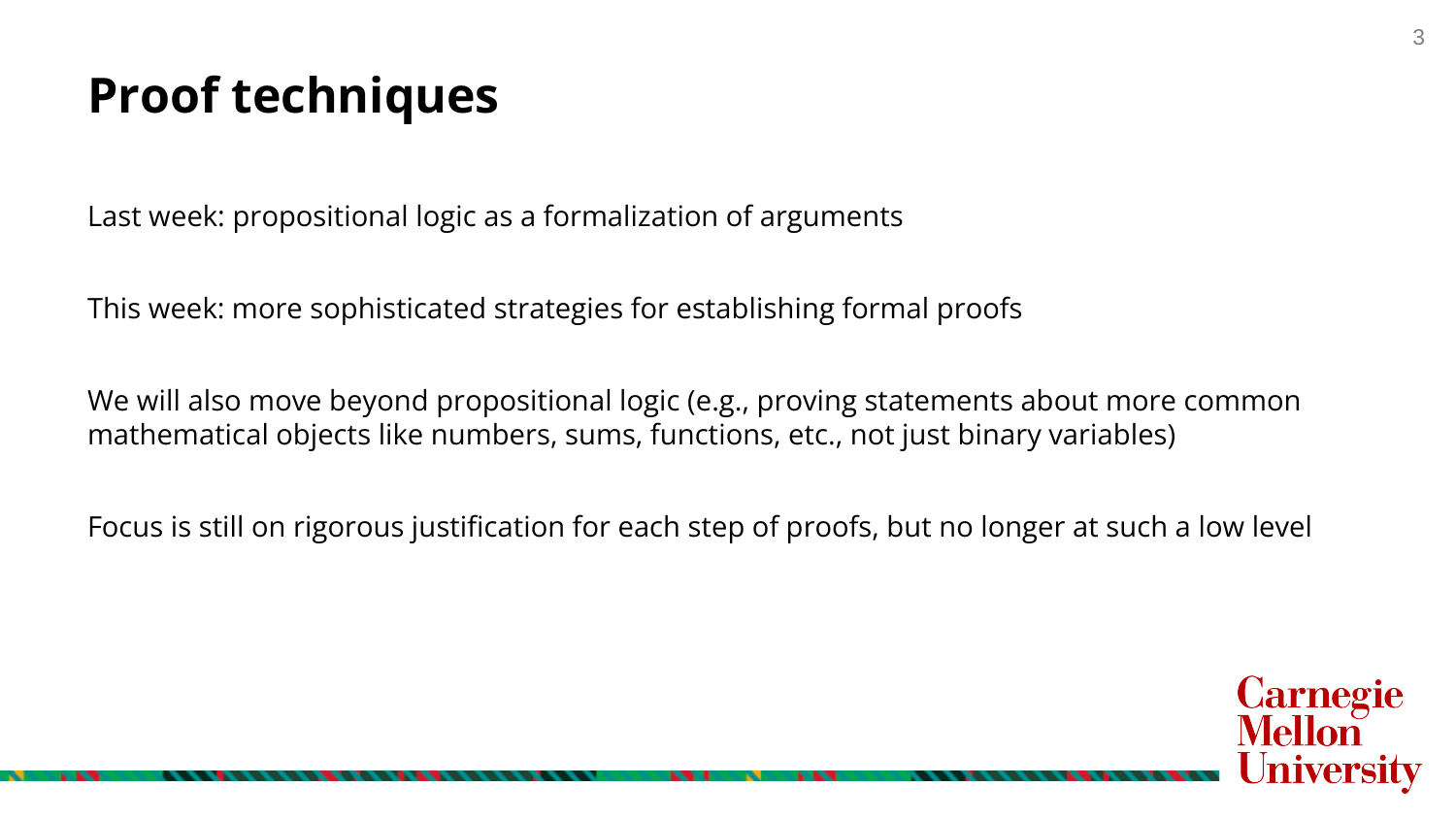

# Proof techniques
Last week: propositional logic as a formalization of arguments

This week: more sophisticated strategies for establishing formal proofs

We will also move beyond propositional logic (e.g., proving statements about more common mathematical objects like numbers, sums, functions, etc., not just binary variables)

Focus is still on rigorous justification for each step of proofs, but no longer at such a low level